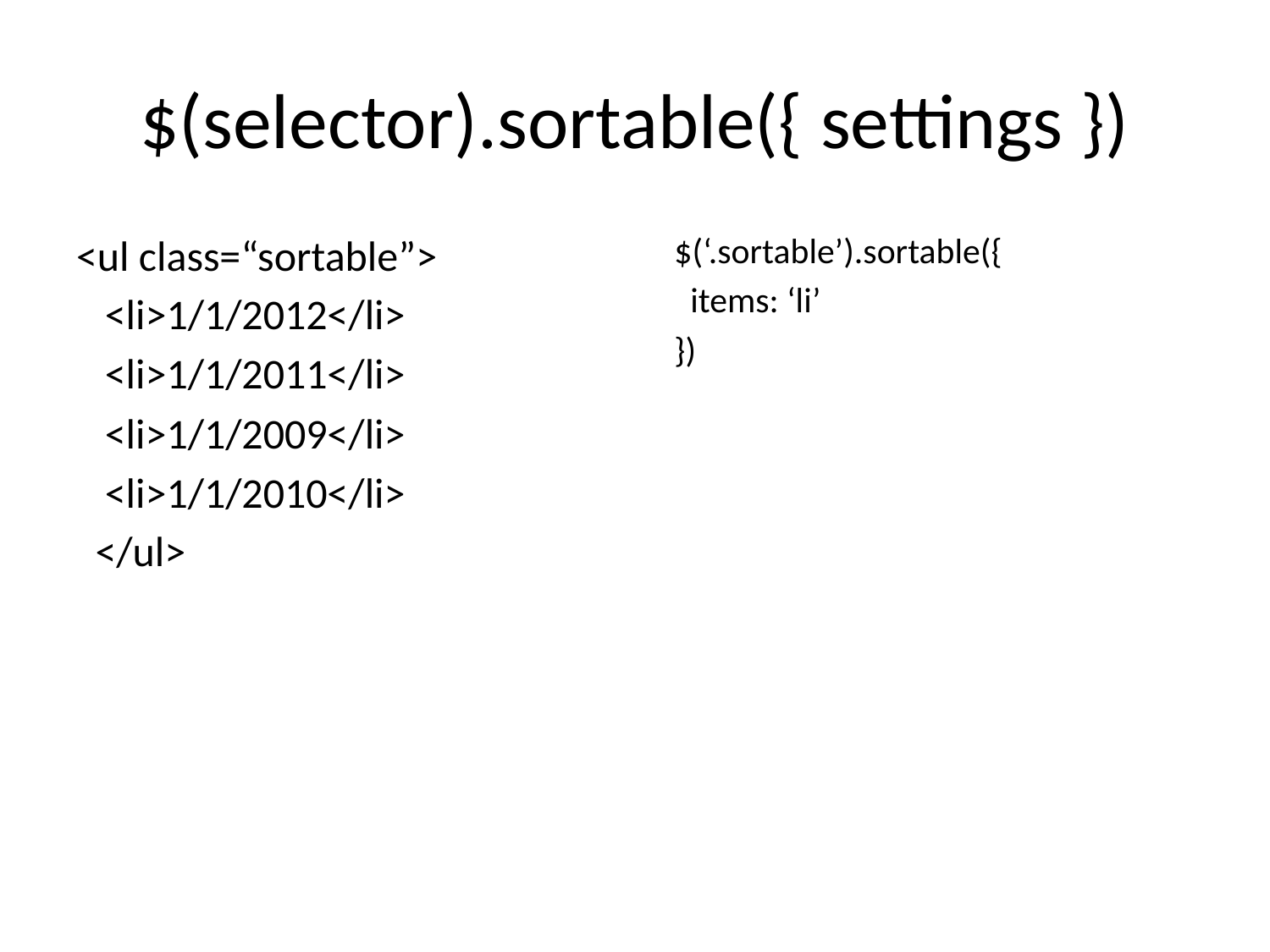

# $(selector).sortable({ settings })
<ul class=“sortable”>
   <li>1/1/2012</li>
   <li>1/1/2011</li>
   <li>1/1/2009</li>
   <li>1/1/2010</li>
  </ul>
$(‘.sortable’).sortable({
  items: ‘li’
})